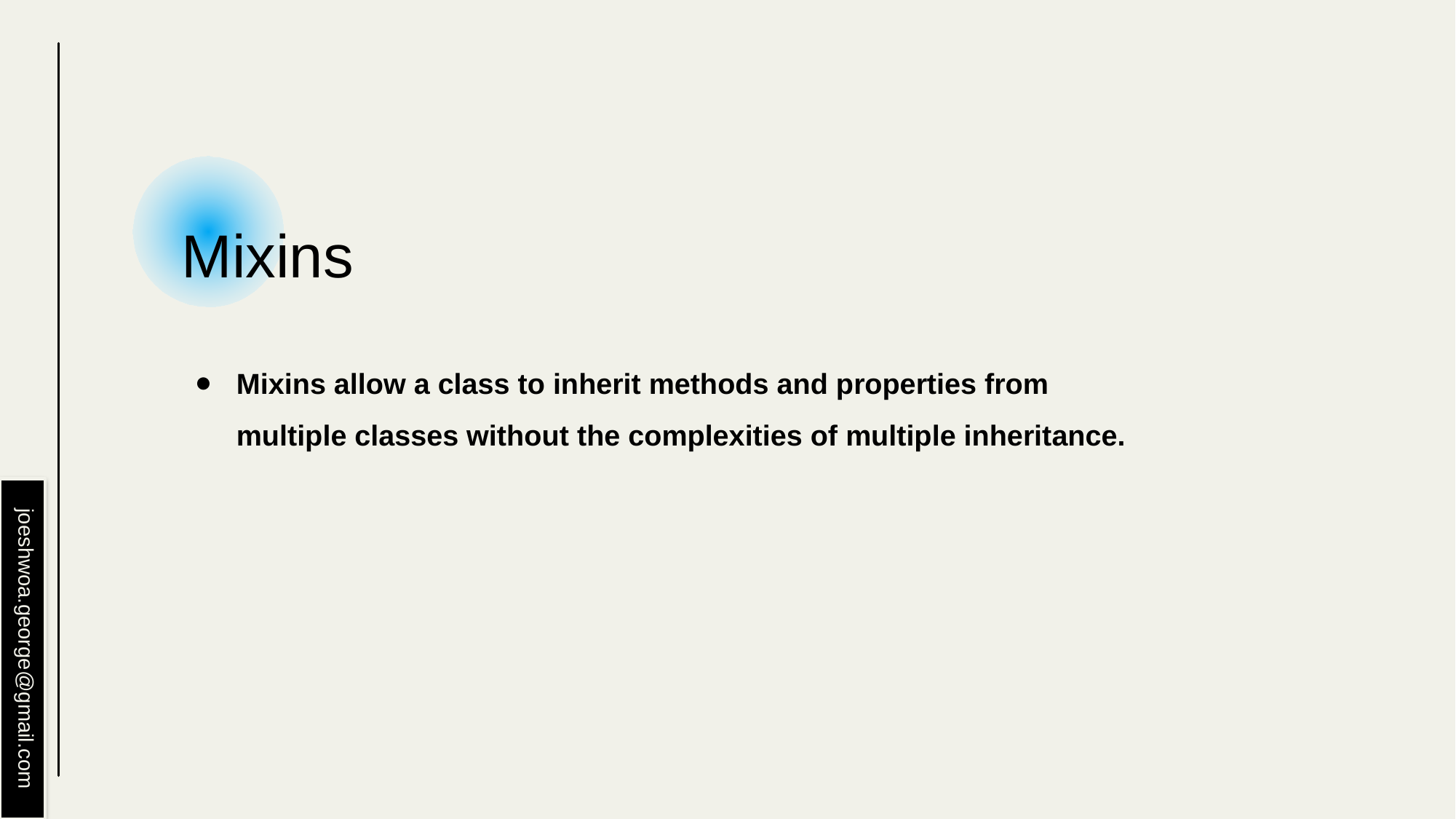

# Mixins
Mixins allow a class to inherit methods and properties from multiple classes without the complexities of multiple inheritance.
joeshwoa.george@gmail.com